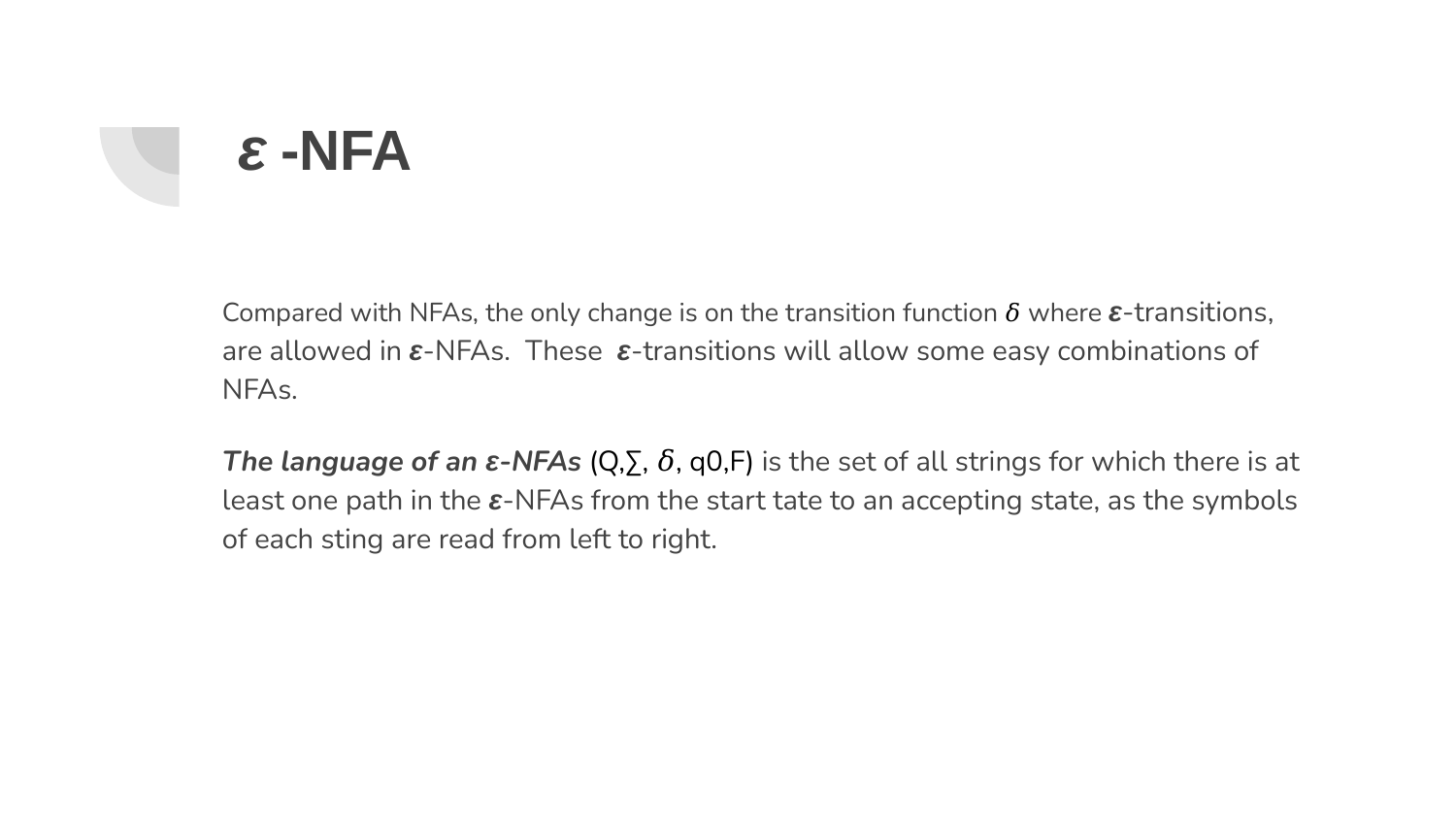

# ε -NFA
Compared with NFAs, the only change is on the transition function 𝛿 where ε-transitions, are allowed in ε-NFAs.  These  ε-transitions will allow some easy combinations of NFAs.
The language of an ε-NFAs (Q,Σ, 𝛿, q0,F) is the set of all strings for which there is at least one path in the ε-NFAs from the start tate to an accepting state, as the symbols of each sting are read from left to right.